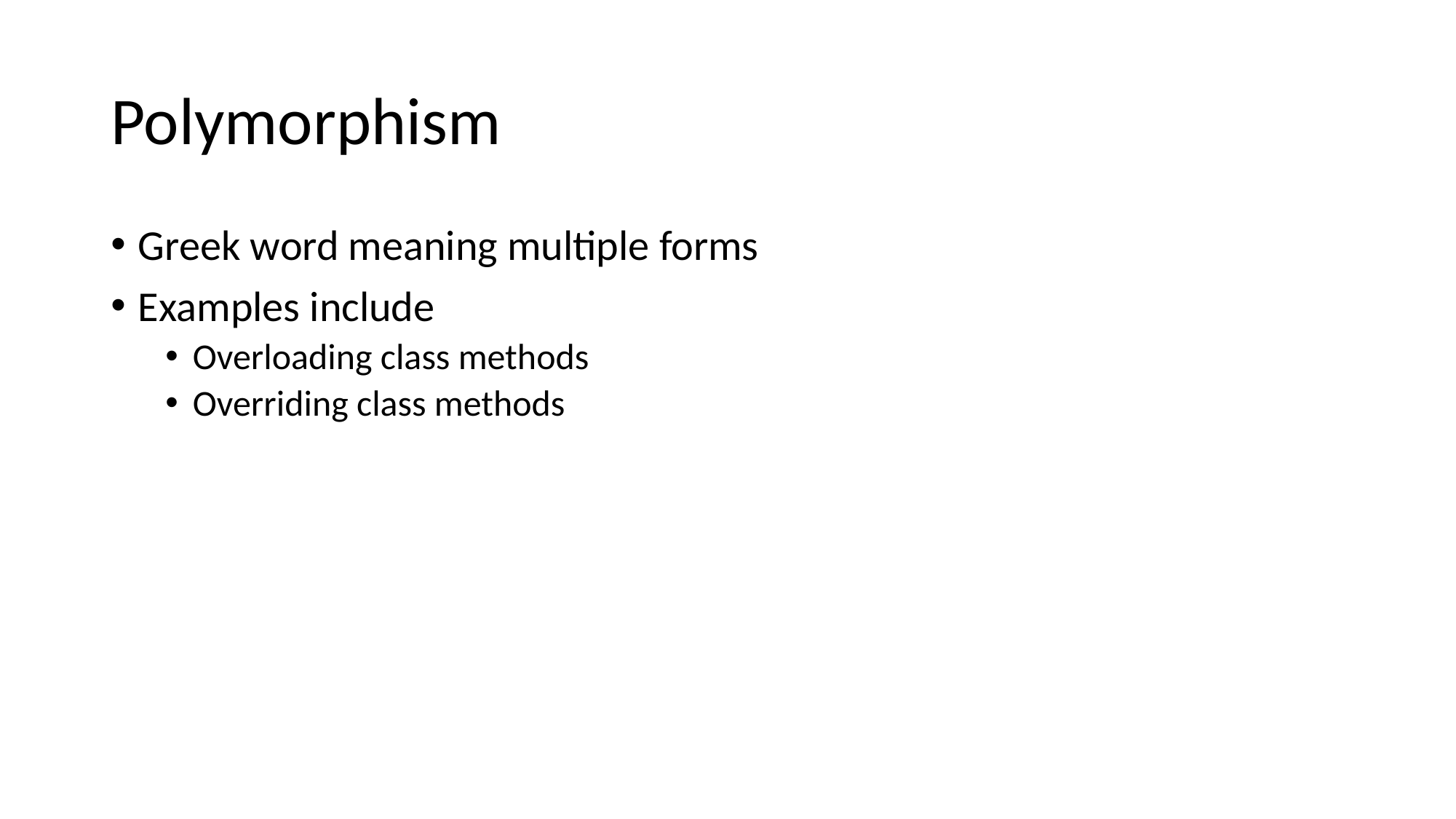

# Polymorphism
Greek word meaning multiple forms
Examples include
Overloading class methods
Overriding class methods